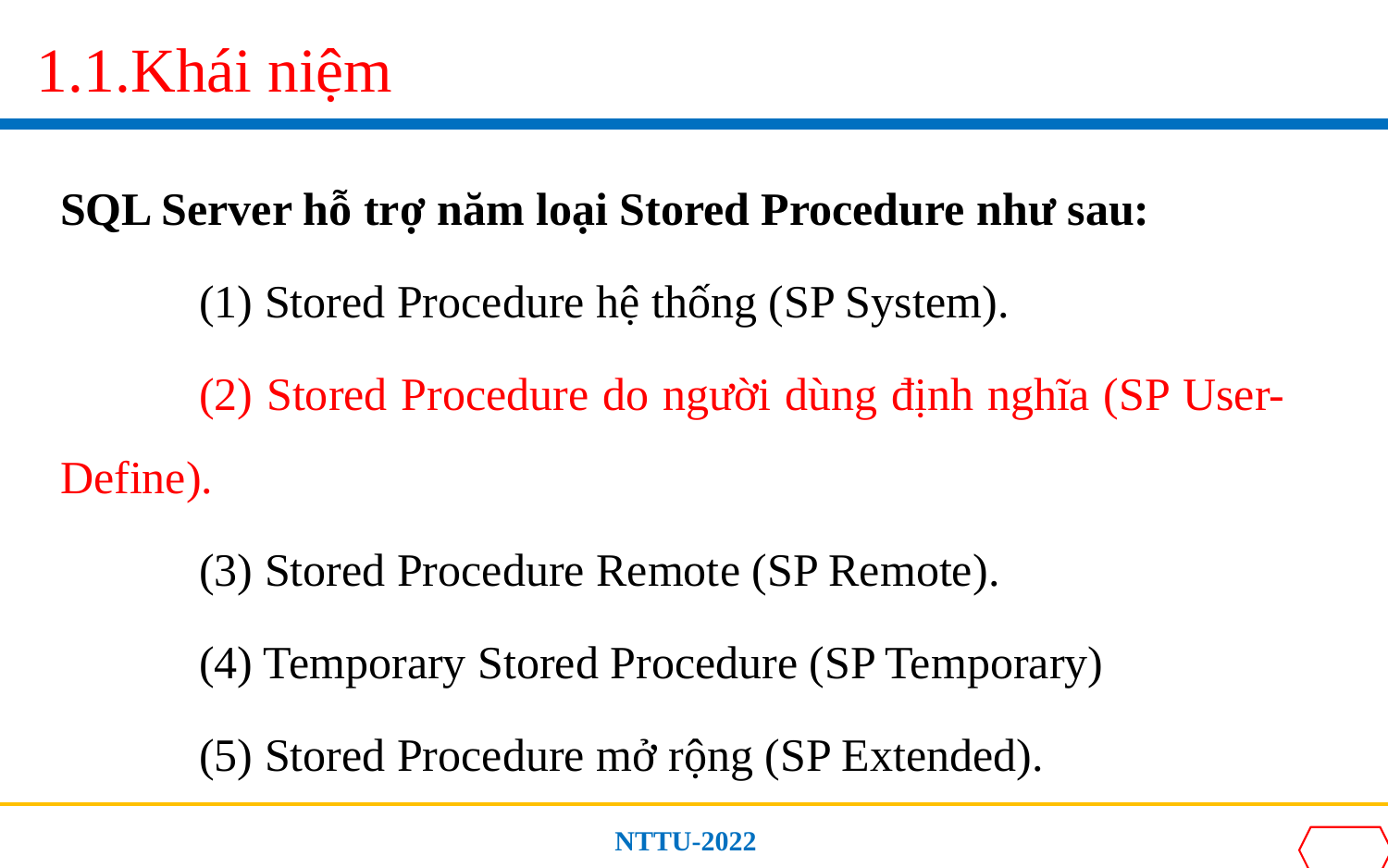

# 1.1.Khái niệm
SQL Server hỗ trợ năm loại Stored Procedure như sau:
	(1) Stored Procedure hệ thống (SP System).
	(2) Stored Procedure do người dùng định nghĩa (SP User-Define).
	(3) Stored Procedure Remote (SP Remote).
	(4) Temporary Stored Procedure (SP Temporary)
	(5) Stored Procedure mở rộng (SP Extended).
6